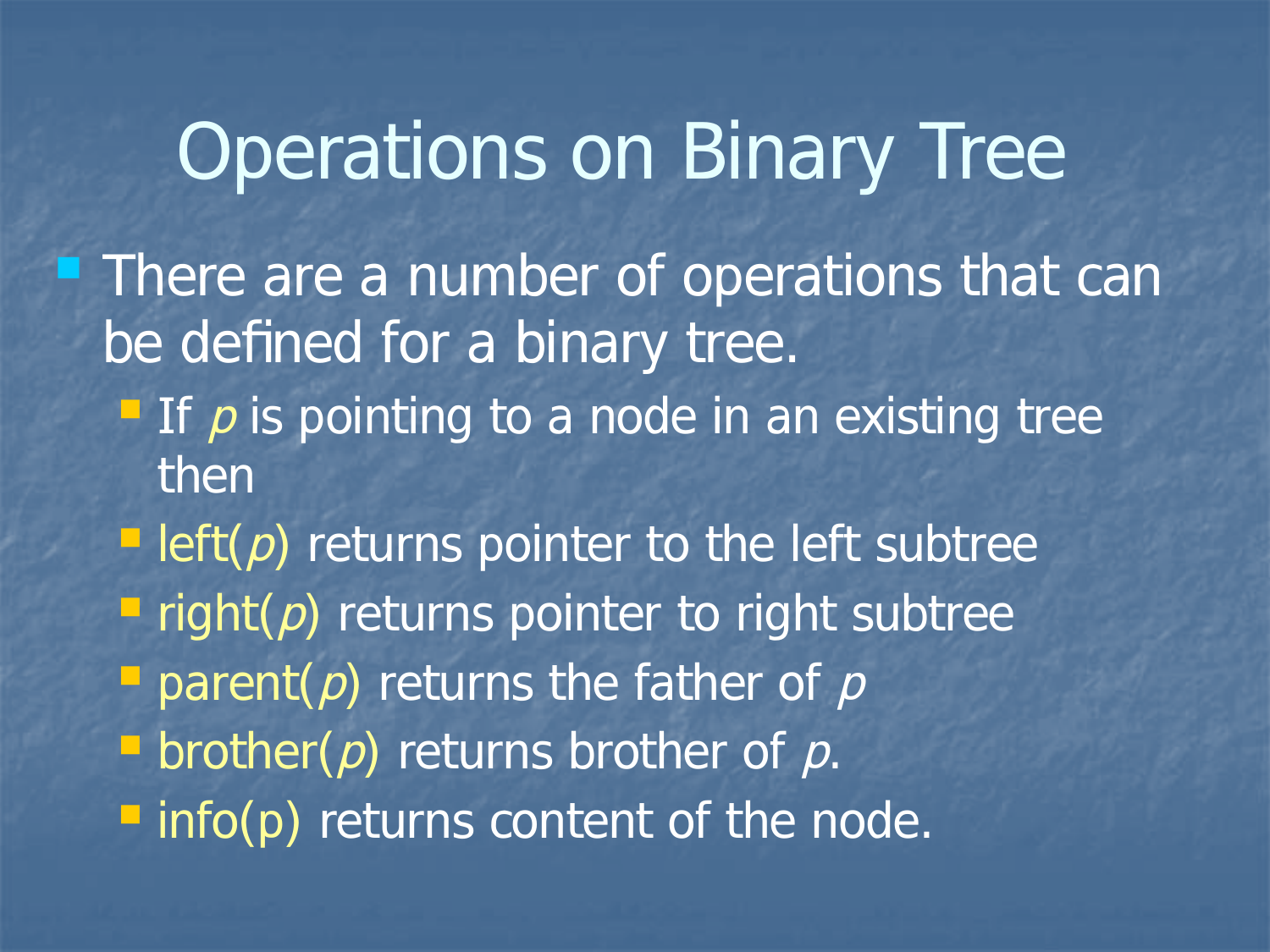

Operations on Binary Tree
There are a number of operations that can be defined for a binary tree.
If p is pointing to a node in an existing tree then
left(p) returns pointer to the left subtree
right(p) returns pointer to right subtree
parent(p) returns the father of p
brother(p) returns brother of p.
info(p) returns content of the node.